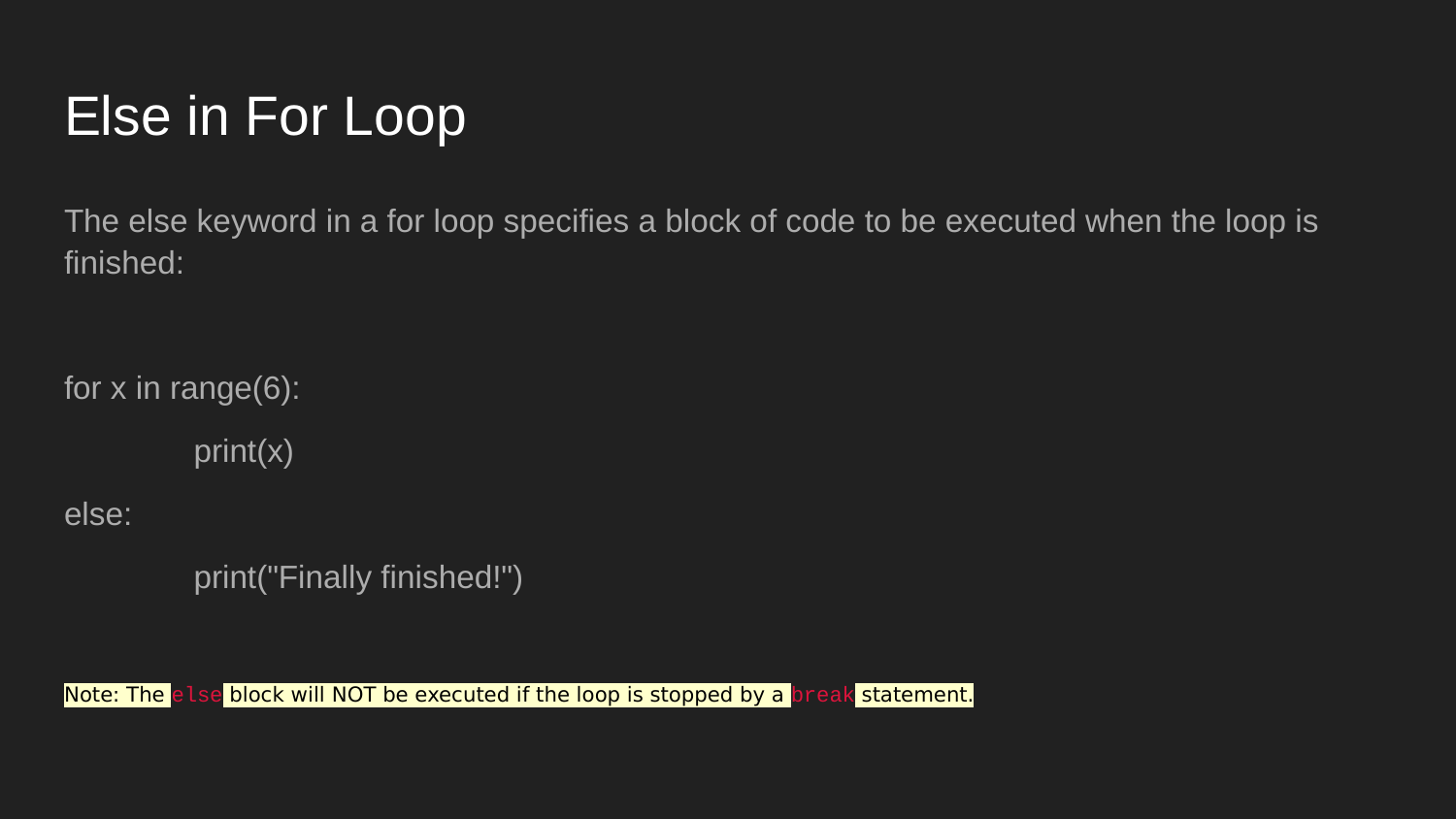

# Else in For Loop
The else keyword in a for loop specifies a block of code to be executed when the loop is finished:

for x in range(6):
  	print(x)
else:
  	print("Finally finished!")

Note: The else block will NOT be executed if the loop is stopped by a break statement.